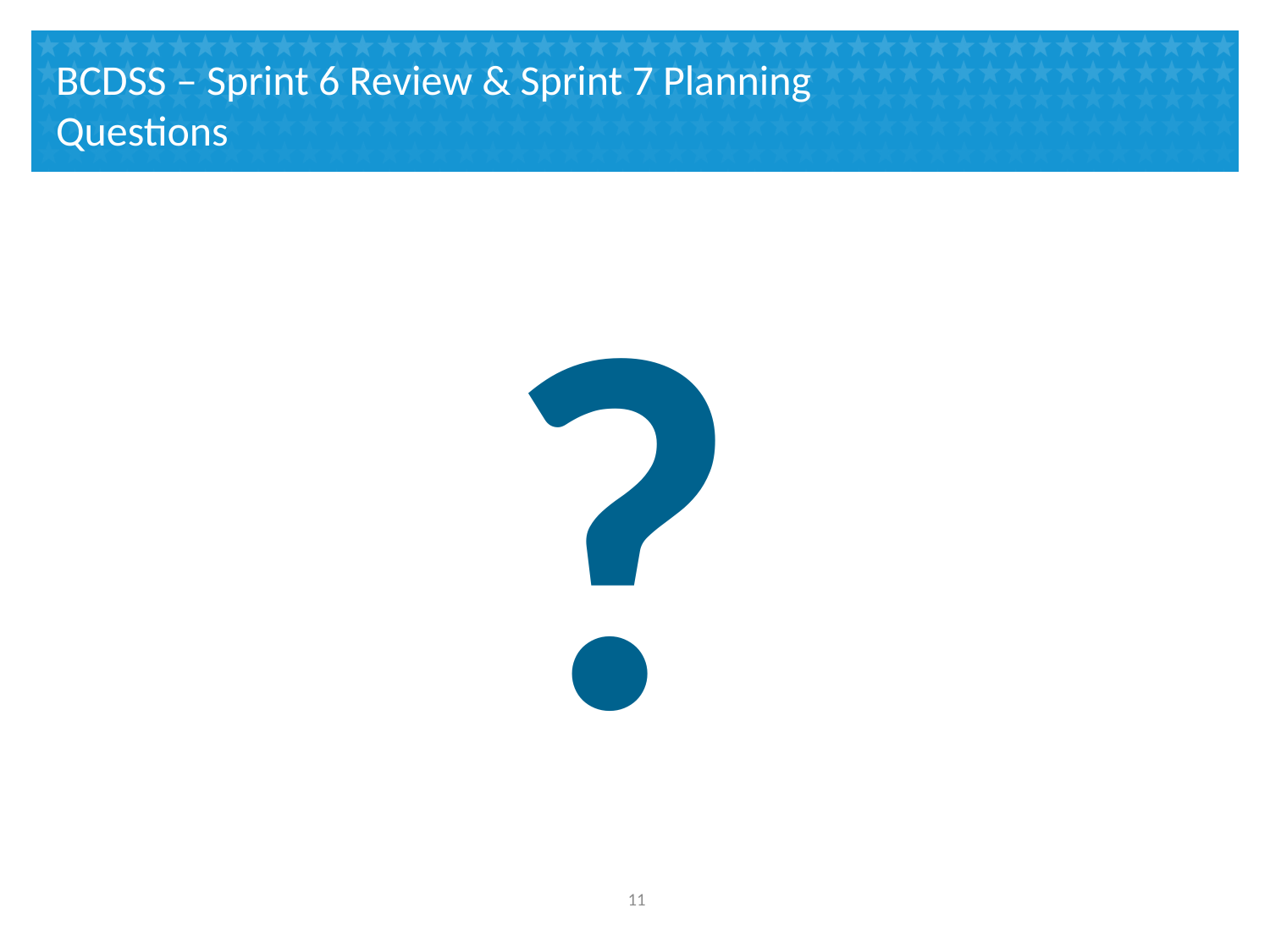

# BCDSS – Sprint 6 Review & Sprint 7 Planning Questions
?
11